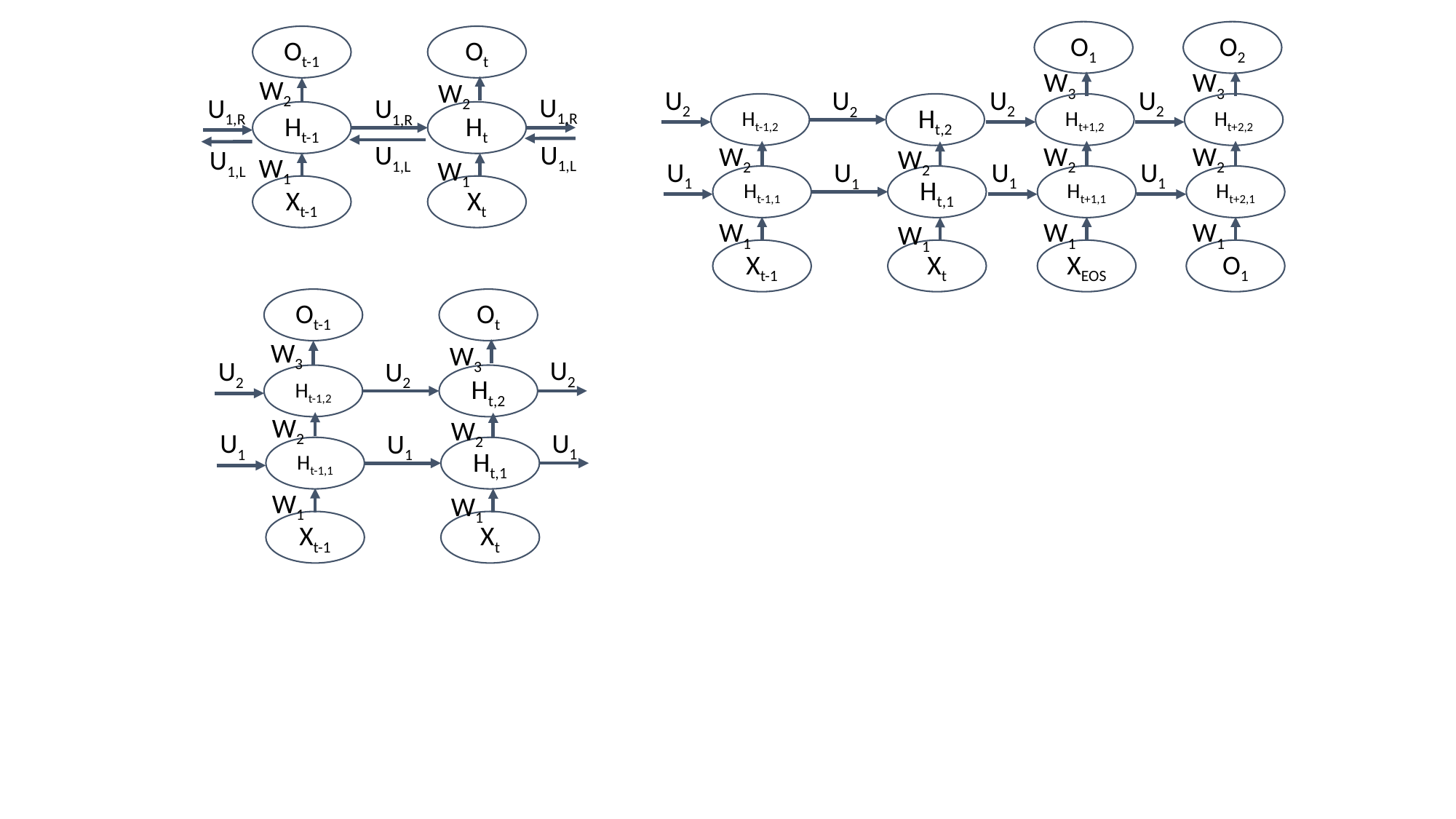

O1
O2
W3
W3
U2
U2
U2
U2
Ht-1,2
Ht,2
Ht+1,2
Ht+2,2
W2
W2
W2
W2
U1
U1
U1
U1
Ht-1,1
Ht,1
Ht+1,1
Ht+2,1
W1
W1
W1
W1
Xt-1
Xt
XEOS
O1
Ot-1
Ot
W2
W2
U1,R
U1,R
U1,R
Ht-1
Ht
U1,L
U1,L
U1,L
W1
W1
Xt-1
Xt
Ot-1
Ot
W3
W3
U2
U2
U2
Ht-1,2
Ht,2
W2
W2
U1
U1
U1
Ht-1,1
Ht,1
W1
W1
Xt-1
Xt